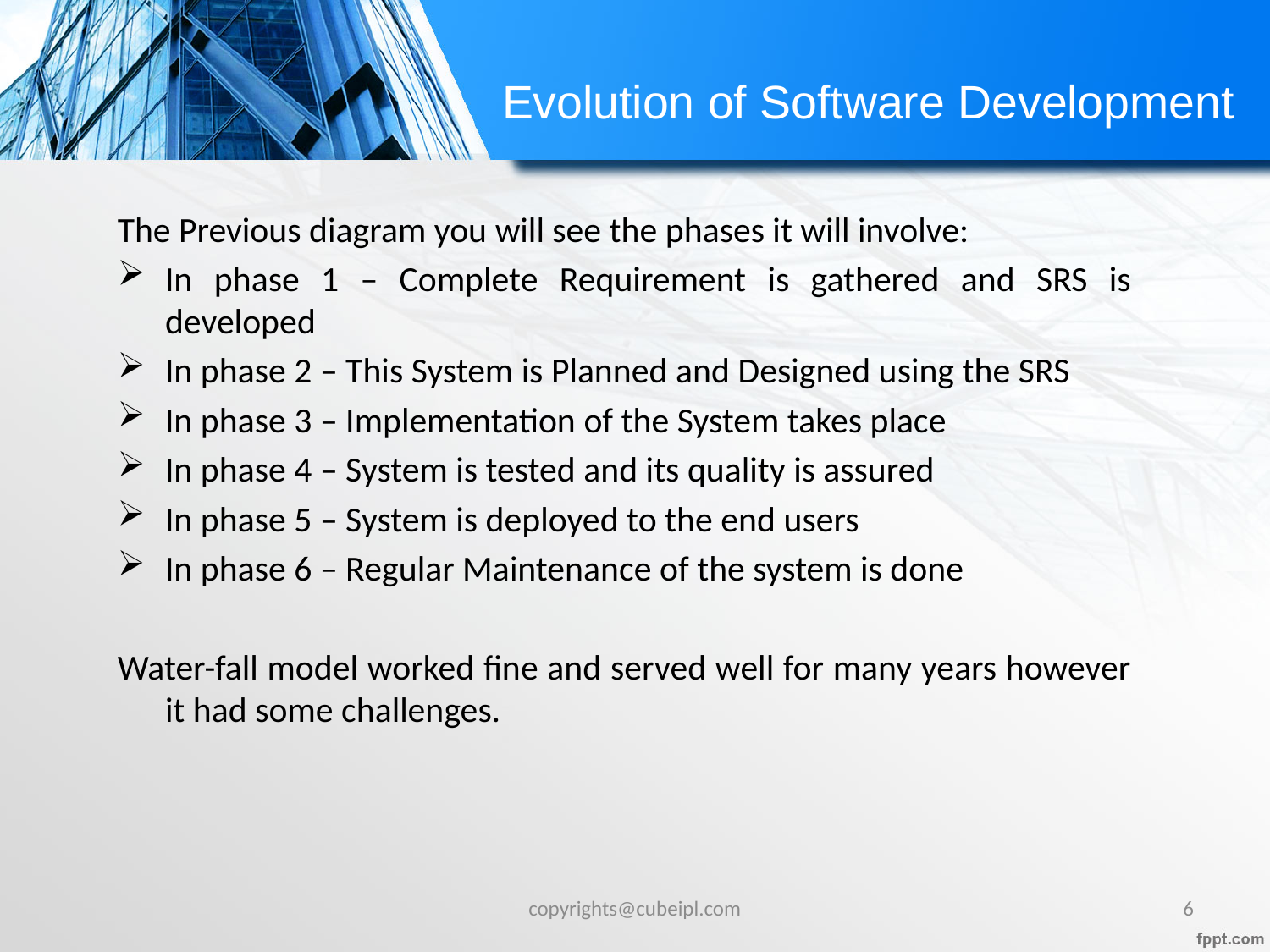

# Evolution of Software Development
The Previous diagram you will see the phases it will involve:
In phase 1 – Complete Requirement is gathered and SRS is developed
In phase 2 – This System is Planned and Designed using the SRS
In phase 3 – Implementation of the System takes place
In phase 4 – System is tested and its quality is assured
In phase 5 – System is deployed to the end users
In phase 6 – Regular Maintenance of the system is done

Water-fall model worked fine and served well for many years however it had some challenges.

copyrights@cubeipl.com
6